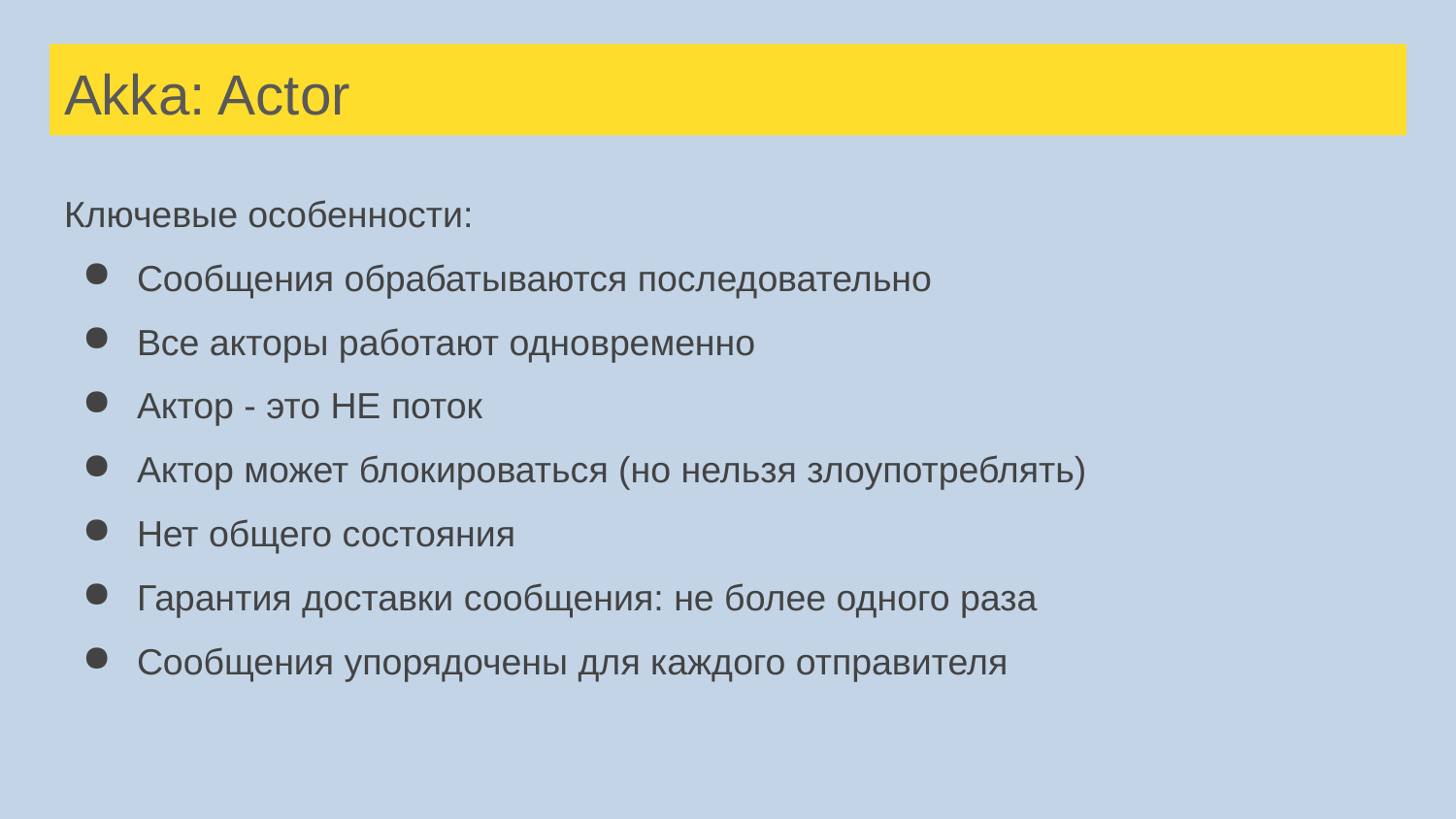

# Akka: Actor
Ключевые особенности:
Сообщения обрабатываются последовательно
Все акторы работают одновременно
Актор - это НЕ поток
Актор может блокироваться (но нельзя злоупотреблять)
Нет общего состояния
Гарантия доставки сообщения: не более одного раза
Сообщения упорядочены для каждого отправителя